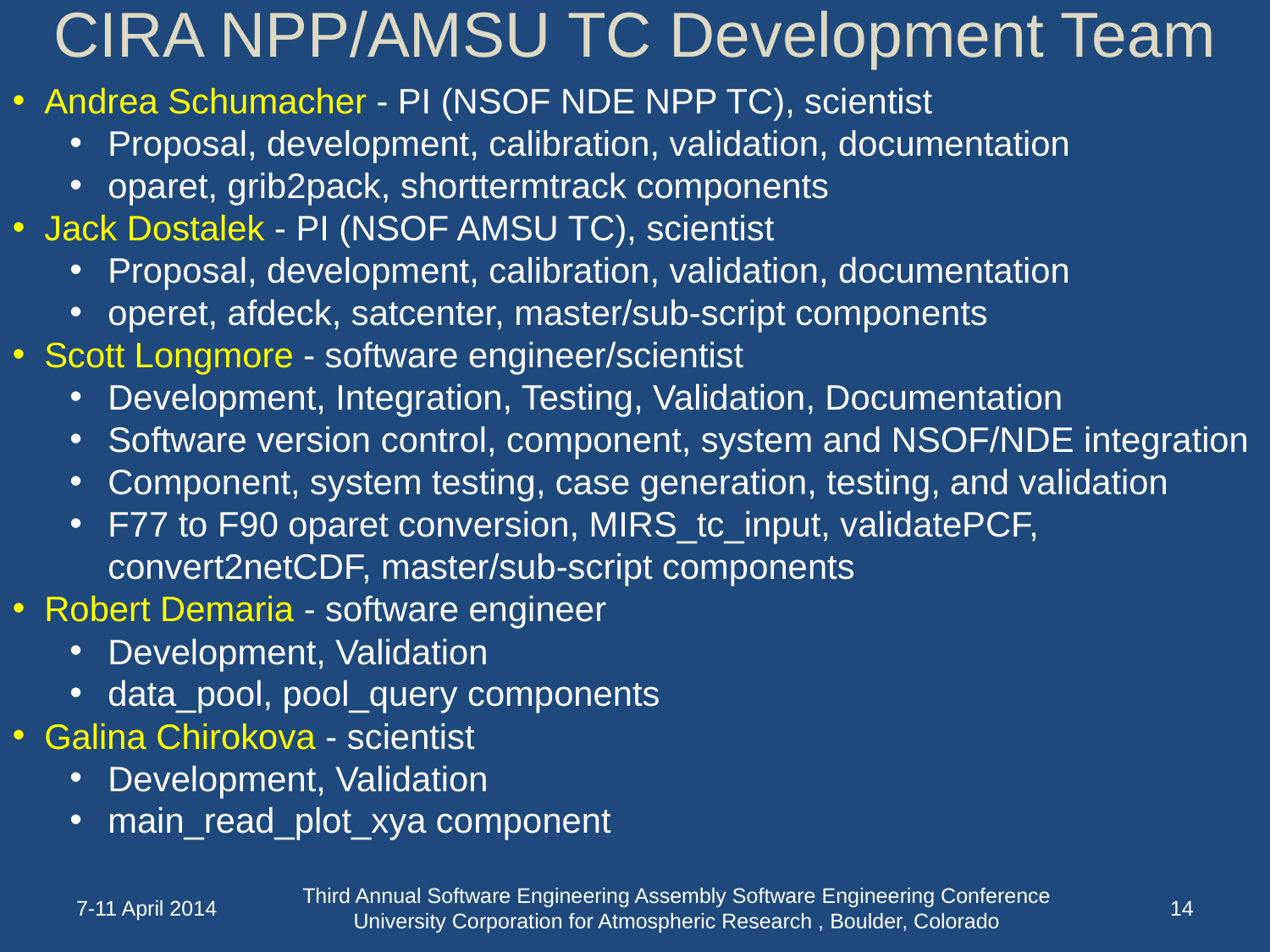

# CIRA NPP/AMSU TC Development Team

Andrea Schumacher - PI (NSOF NDE NPP TC), scientist
Proposal, development, calibration, validation, documentation
oparet, grib2pack, shorttermtrack components
Jack Dostalek - PI (NSOF AMSU TC), scientist
Proposal, development, calibration, validation, documentation
operet, afdeck, satcenter, master/sub-script components
Scott Longmore - software engineer/scientist
Development, Integration, Testing, Validation, Documentation
Software version control, component, system and NSOF/NDE integration
Component, system testing, case generation, testing, and validation
F77 to F90 oparet conversion, MIRS_tc_input, validatePCF, convert2netCDF, master/sub-script components
Robert Demaria - software engineer
Development, Validation
data_pool, pool_query components
Galina Chirokova - scientist
Development, Validation
main_read_plot_xya component

7-11 April 2014
Third Annual Software Engineering Assembly Software Engineering Conference University Corporation for Atmospheric Research , Boulder, Colorado
14